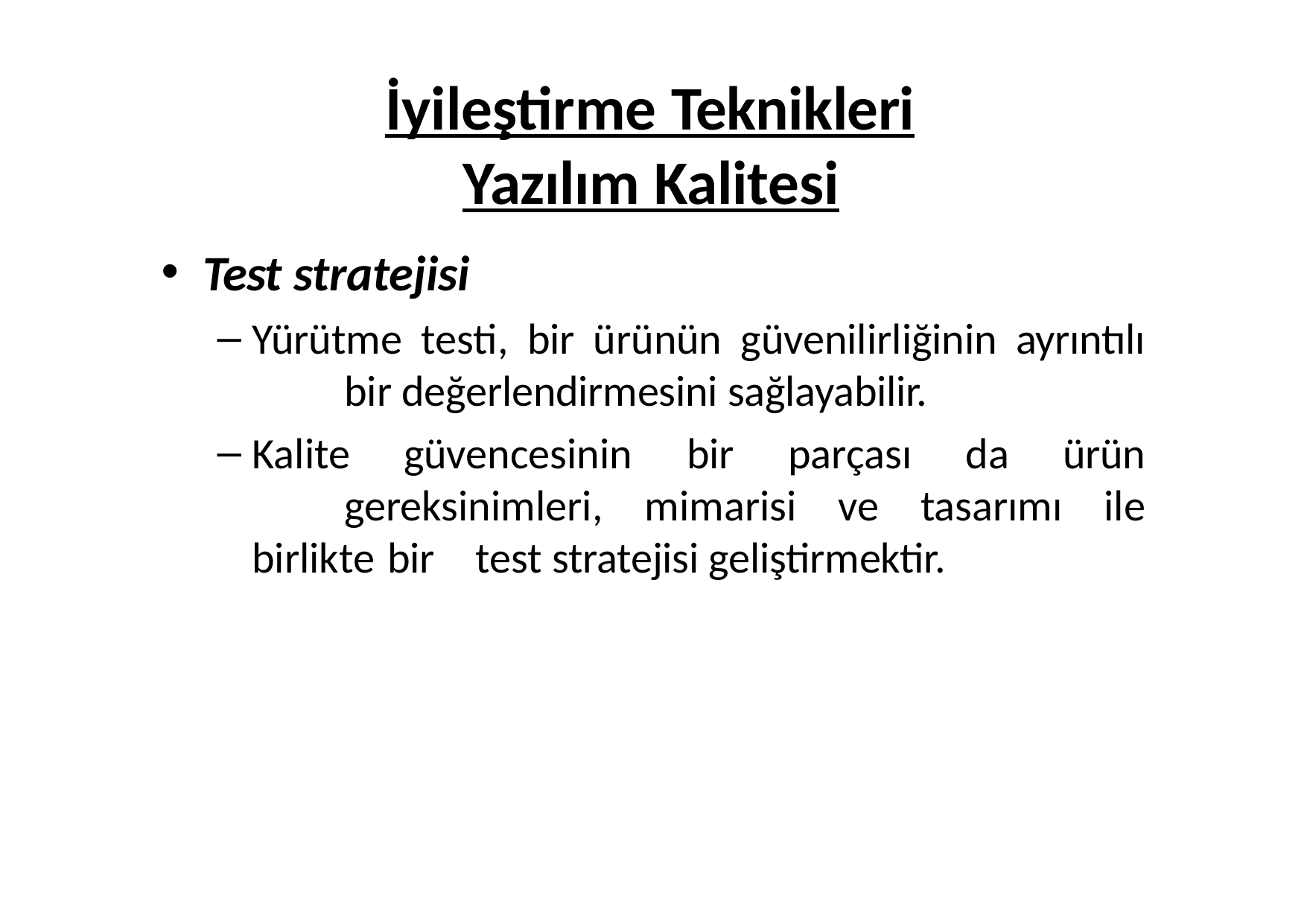

# İyileştirme Teknikleri Yazılım Kalitesi
Test stratejisi
Yürütme testi, bir ürünün güvenilirliğinin ayrıntılı 	bir değerlendirmesini sağlayabilir.
Kalite   güvencesinin   bir   parçası   da   ürün 	gereksinimleri, mimarisi ve tasarımı ile birlikte bir 	test stratejisi geliştirmektir.